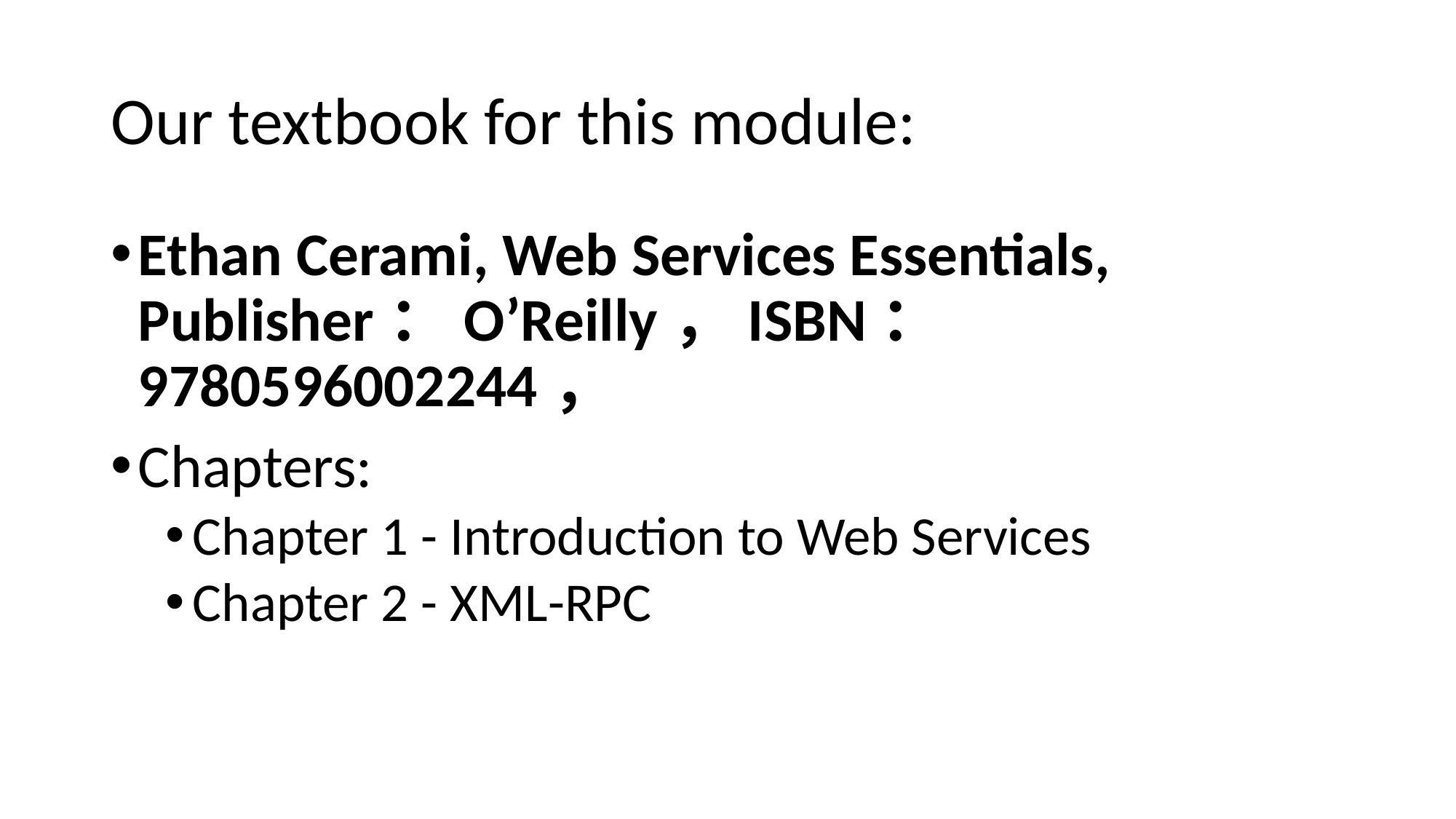

# Our textbook for this module:
Ethan Cerami, Web Services Essentials, Publisher：O’Reilly，ISBN：9780596002244，
Chapters:
Chapter 1 - Introduction to Web Services
Chapter 2 - XML-RPC